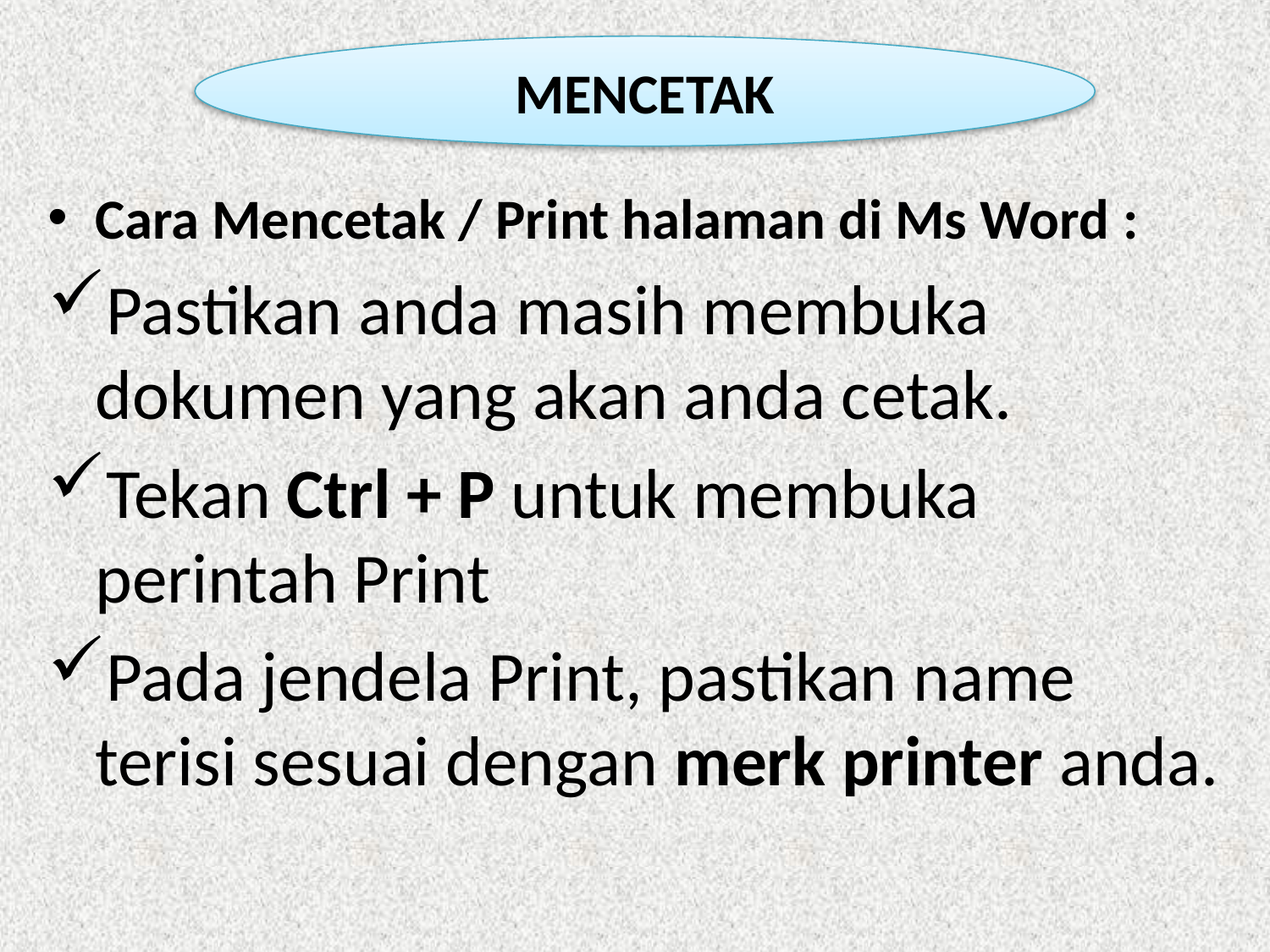

MENCETAK
Cara Mencetak / Print halaman di Ms Word :
Pastikan anda masih membuka dokumen yang akan anda cetak.
Tekan Ctrl + P untuk membuka perintah Print
Pada jendela Print, pastikan name terisi sesuai dengan merk printer anda.